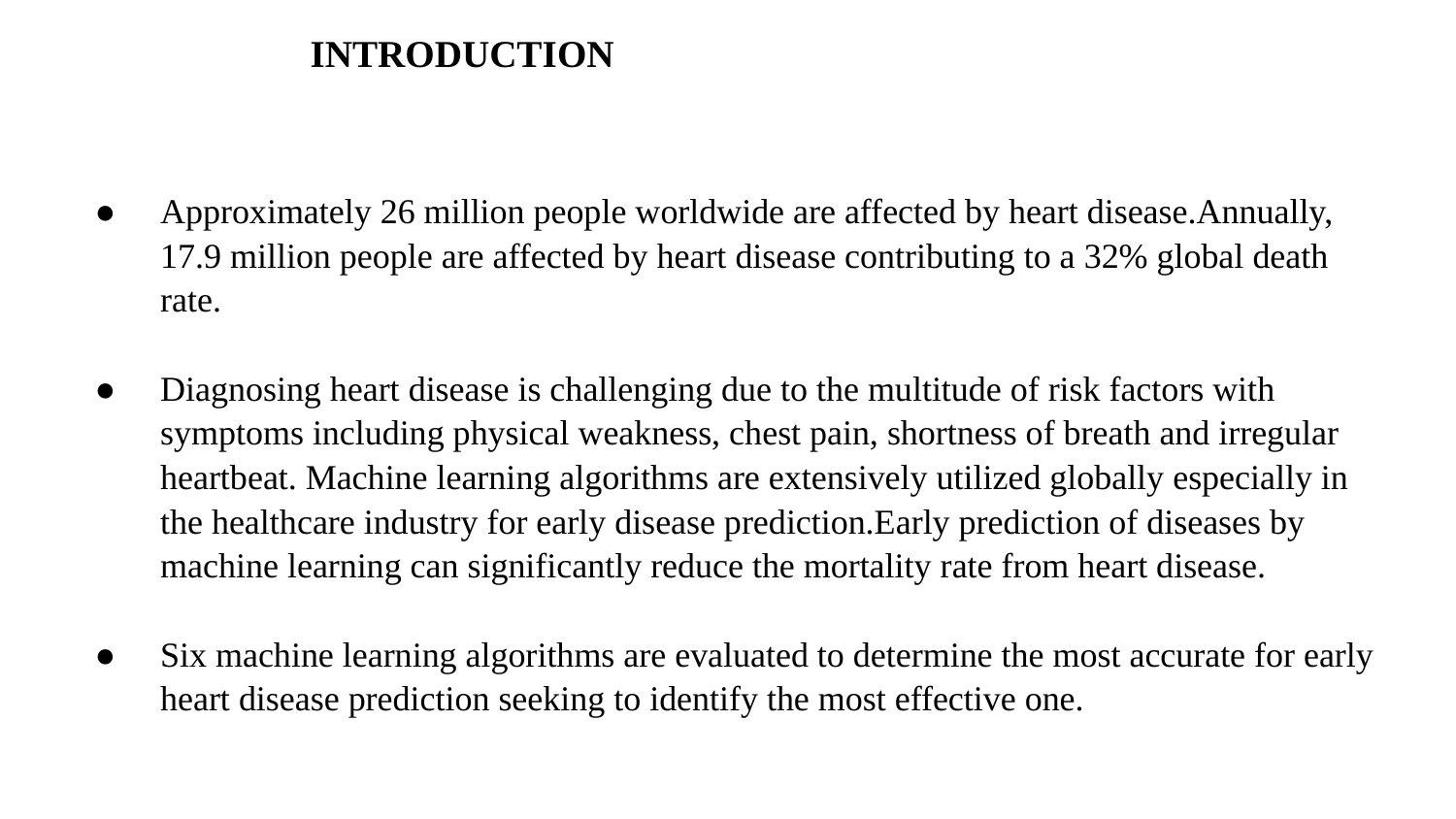

# INTRODUCTION

Approximately 26 million people worldwide are affected by heart disease.Annually, 17.9 million people are affected by heart disease contributing to a 32% global death rate.

Diagnosing heart disease is challenging due to the multitude of risk factors with symptoms including physical weakness, chest pain, shortness of breath and irregular heartbeat. Machine learning algorithms are extensively utilized globally especially in the healthcare industry for early disease prediction.Early prediction of diseases by machine learning can significantly reduce the mortality rate from heart disease.

Six machine learning algorithms are evaluated to determine the most accurate for early heart disease prediction seeking to identify the most effective one.